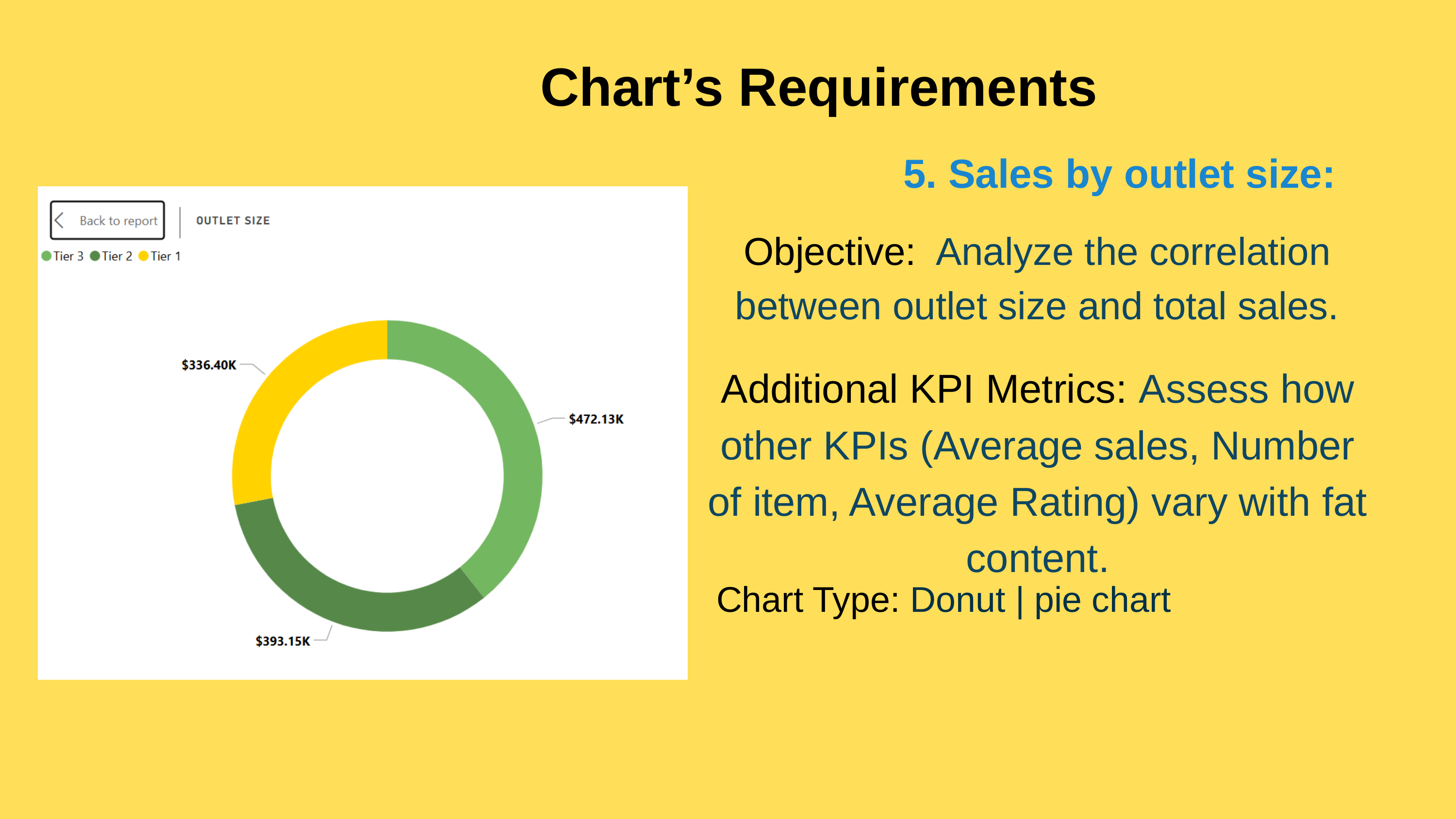

Chart’s Requirements
5. Sales by outlet size:

Objective:  Analyze the correlation between outlet size and total sales.
Additional KPI Metrics: Assess how other KPIs (Average sales, Number of item, Average Rating) vary with fat content.
Chart Type: Donut | pie chart